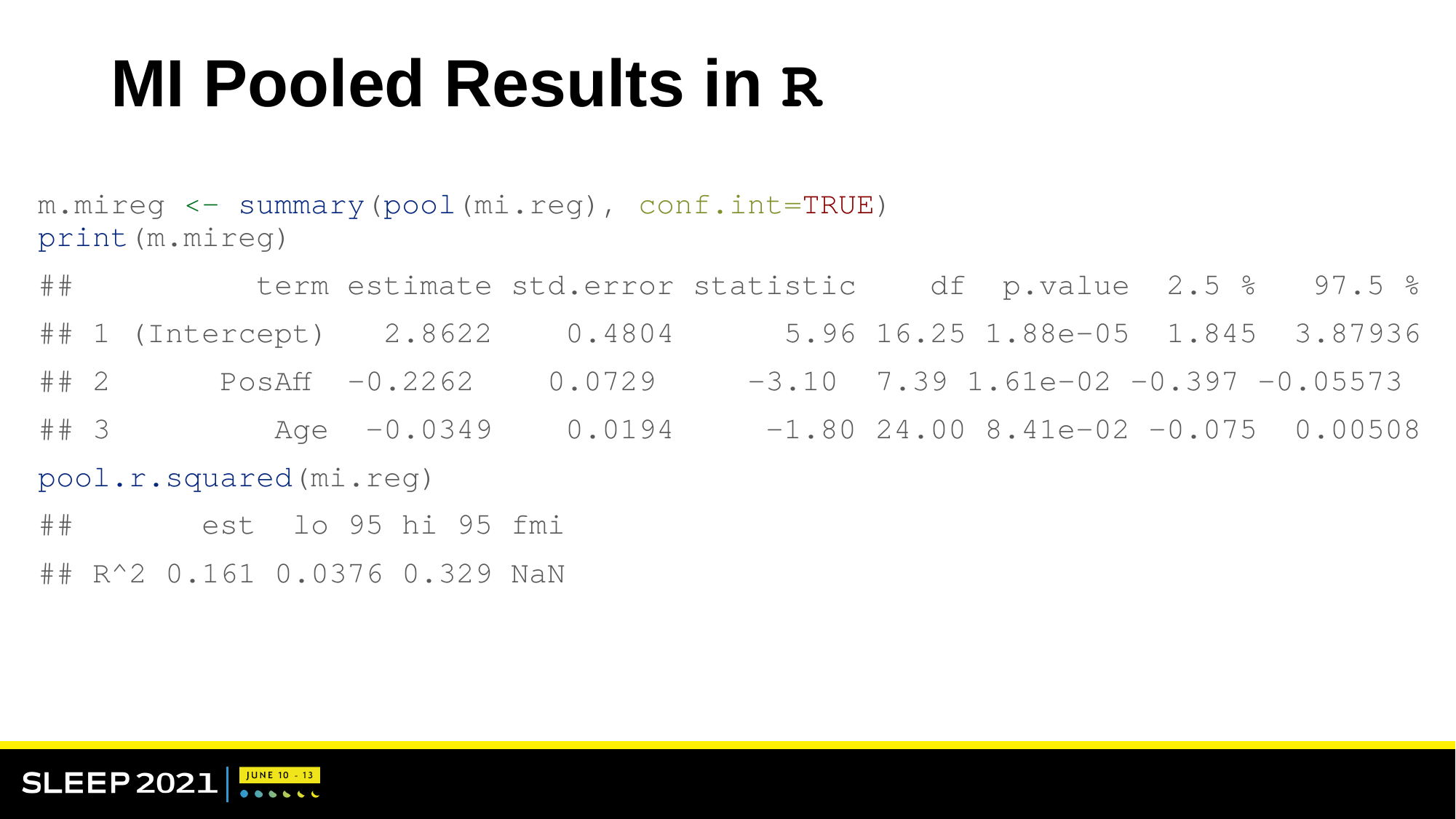

# MI Pooled Results in R
m.mireg <- summary(pool(mi.reg), conf.int=TRUE)
print(m.mireg)
##          term estimate std.error statistic    df  p.value  2.5 %   97.5 %
## 1 (Intercept)   2.8622    0.4804      5.96 16.25 1.88e-05  1.845  3.87936
## 2      PosAff  -0.2262    0.0729     -3.10  7.39 1.61e-02 -0.397 -0.05573
## 3         Age  -0.0349    0.0194     -1.80 24.00 8.41e-02 -0.075  0.00508
pool.r.squared(mi.reg)
##       est  lo 95 hi 95 fmi
## R^2 0.161 0.0376 0.329 NaN